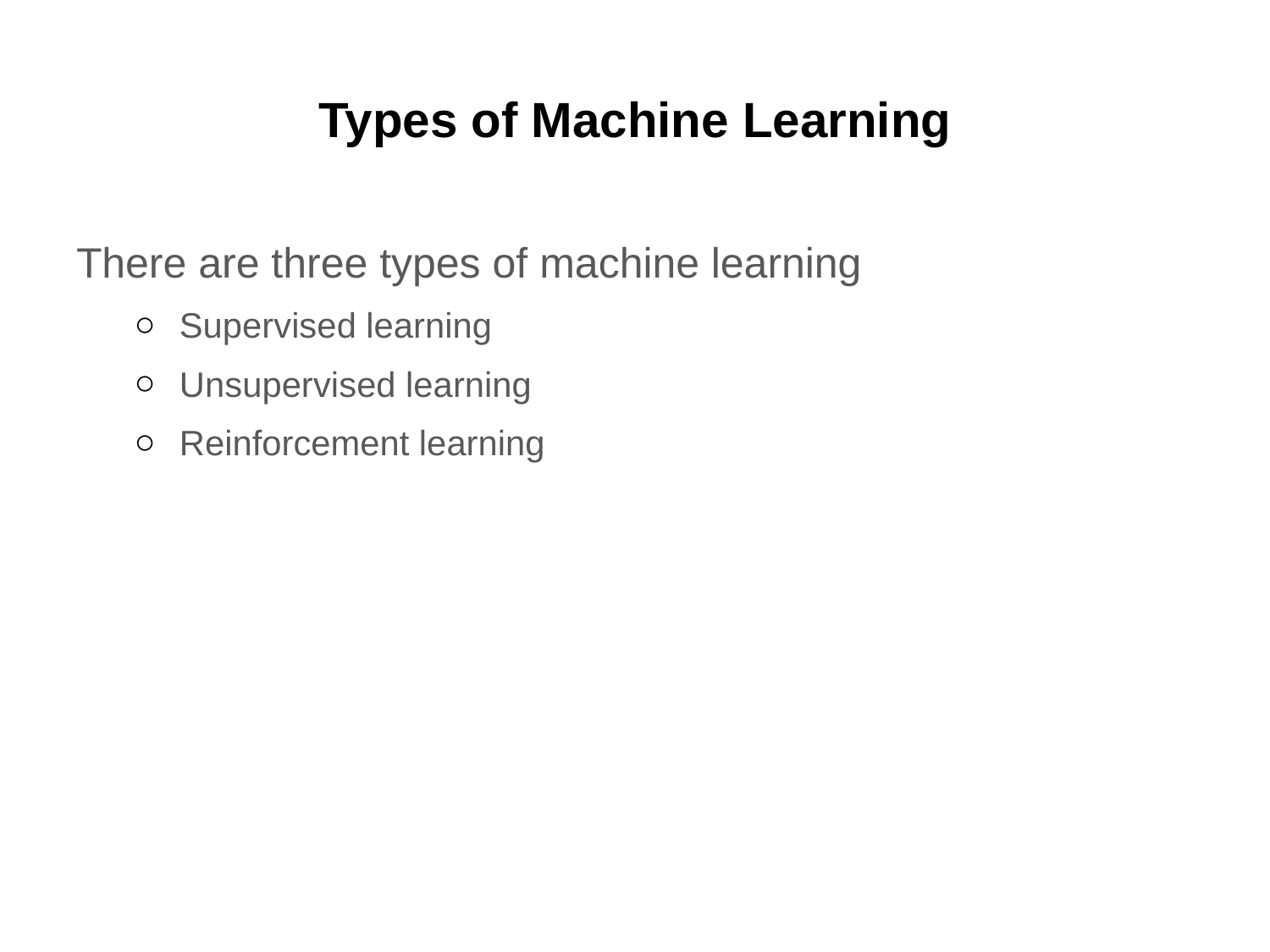

# Types of Machine Learning
There are three types of machine learning
Supervised learning
Unsupervised learning
Reinforcement learning